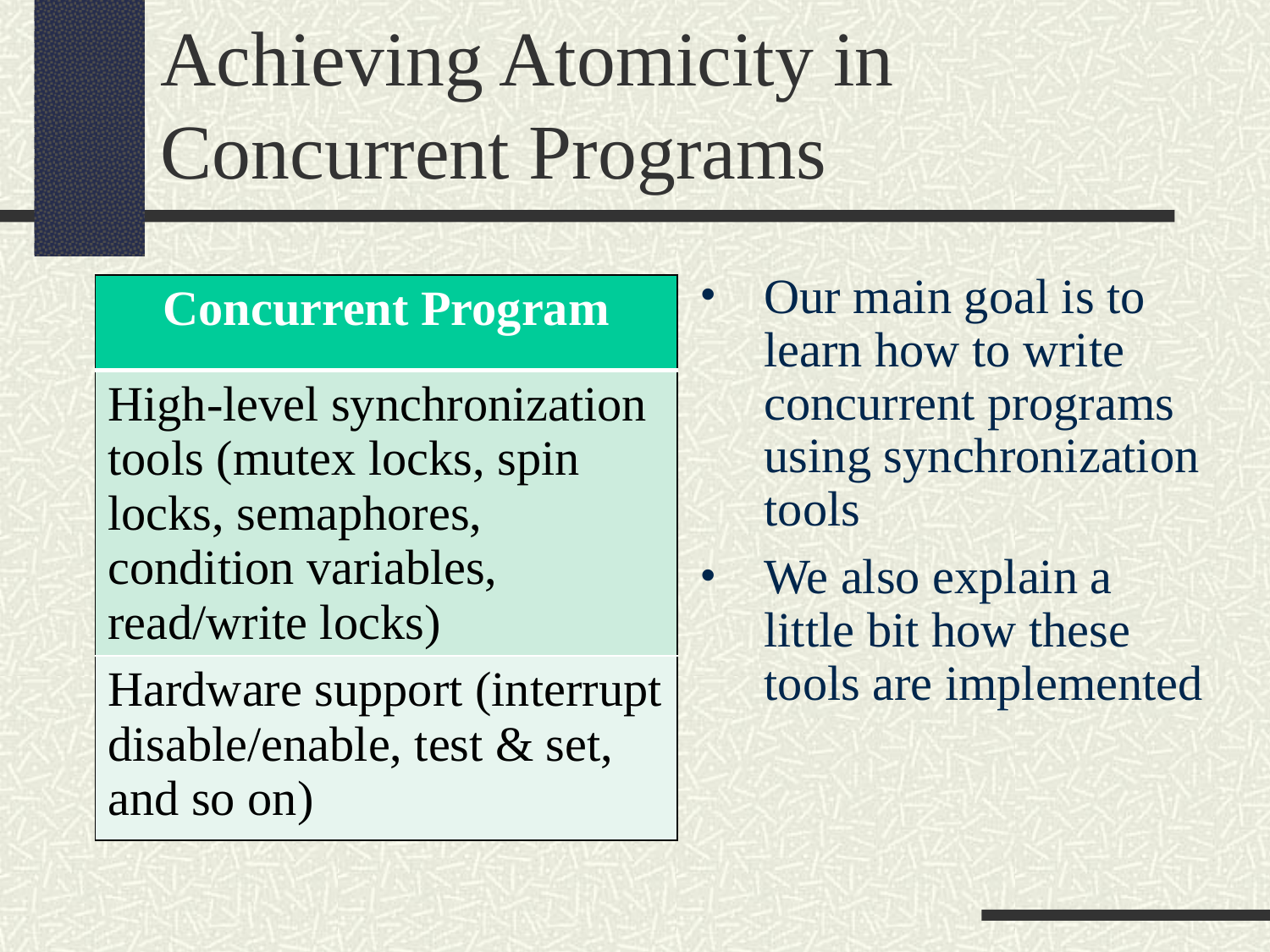

Achieving Atomicity in Concurrent Programs
Our main goal is to learn how to write concurrent programs using synchronization tools
We also explain a little bit how these tools are implemented
| Concurrent Program |
| --- |
| High-level synchronization tools (mutex locks, spin locks, semaphores, condition variables, read/write locks) |
| Hardware support (interrupt disable/enable, test & set, and so on) |